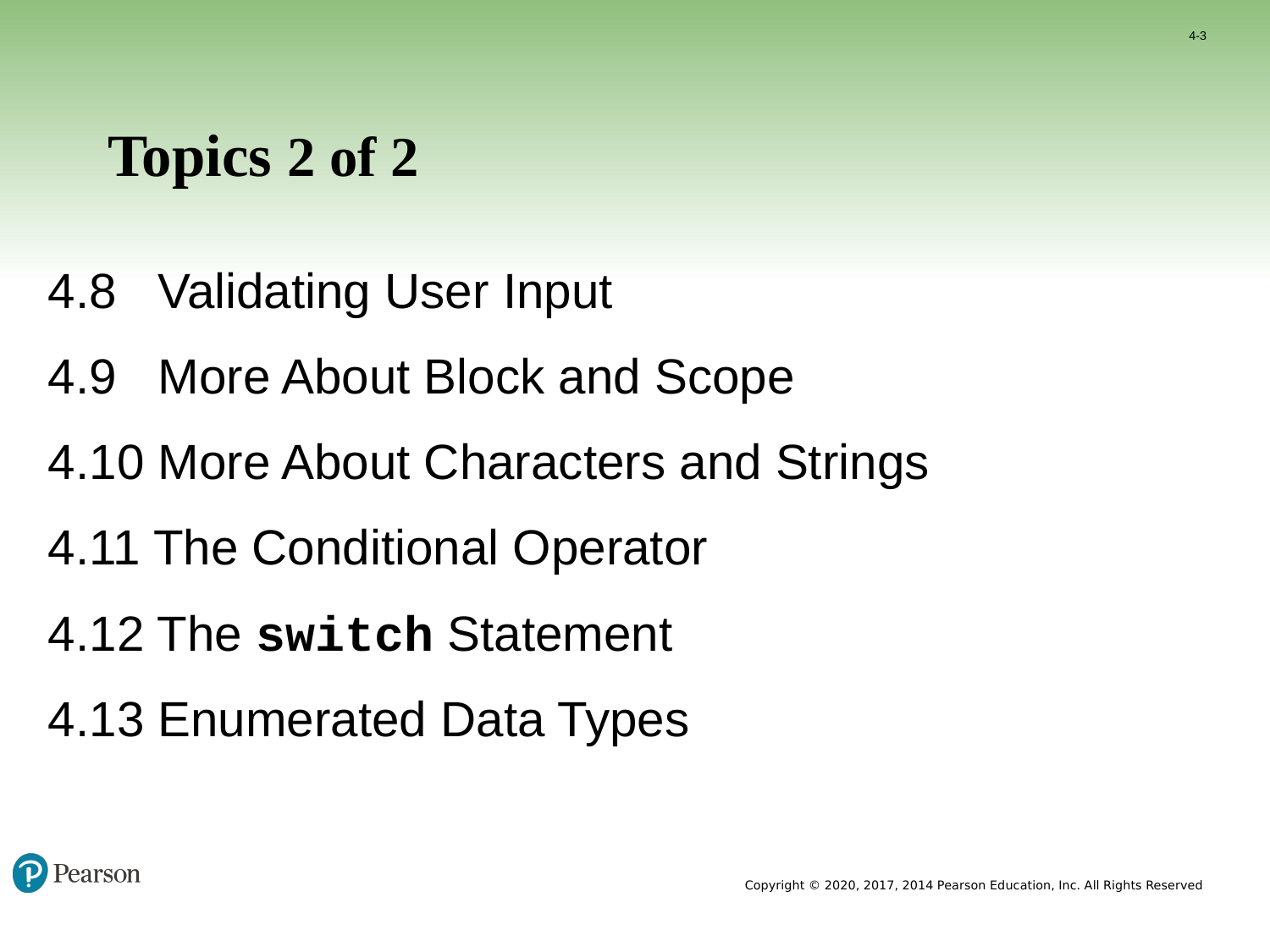

4-3
# Topics 2 of 2
4.8   Validating User Input
4.9   More About Block and Scope
4.10 More About Characters and Strings
4.11 The Conditional Operator
4.12 The switch Statement
4.13 Enumerated Data Types